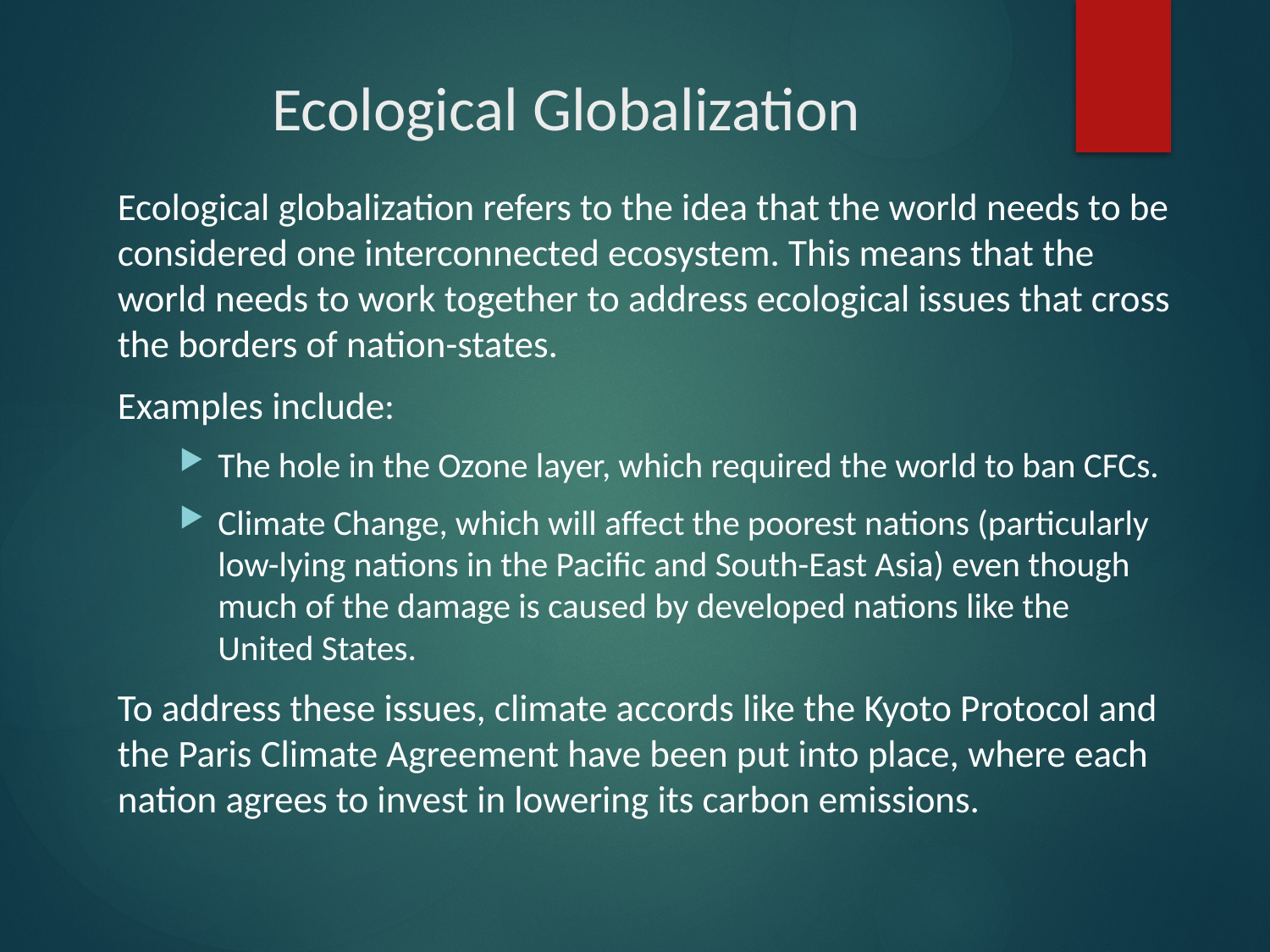

# Ecological Globalization
Ecological globalization refers to the idea that the world needs to be considered one interconnected ecosystem. This means that the world needs to work together to address ecological issues that cross the borders of nation-states.
Examples include:
The hole in the Ozone layer, which required the world to ban CFCs.
Climate Change, which will affect the poorest nations (particularly low-lying nations in the Pacific and South-East Asia) even though much of the damage is caused by developed nations like the United States.
To address these issues, climate accords like the Kyoto Protocol and the Paris Climate Agreement have been put into place, where each nation agrees to invest in lowering its carbon emissions.